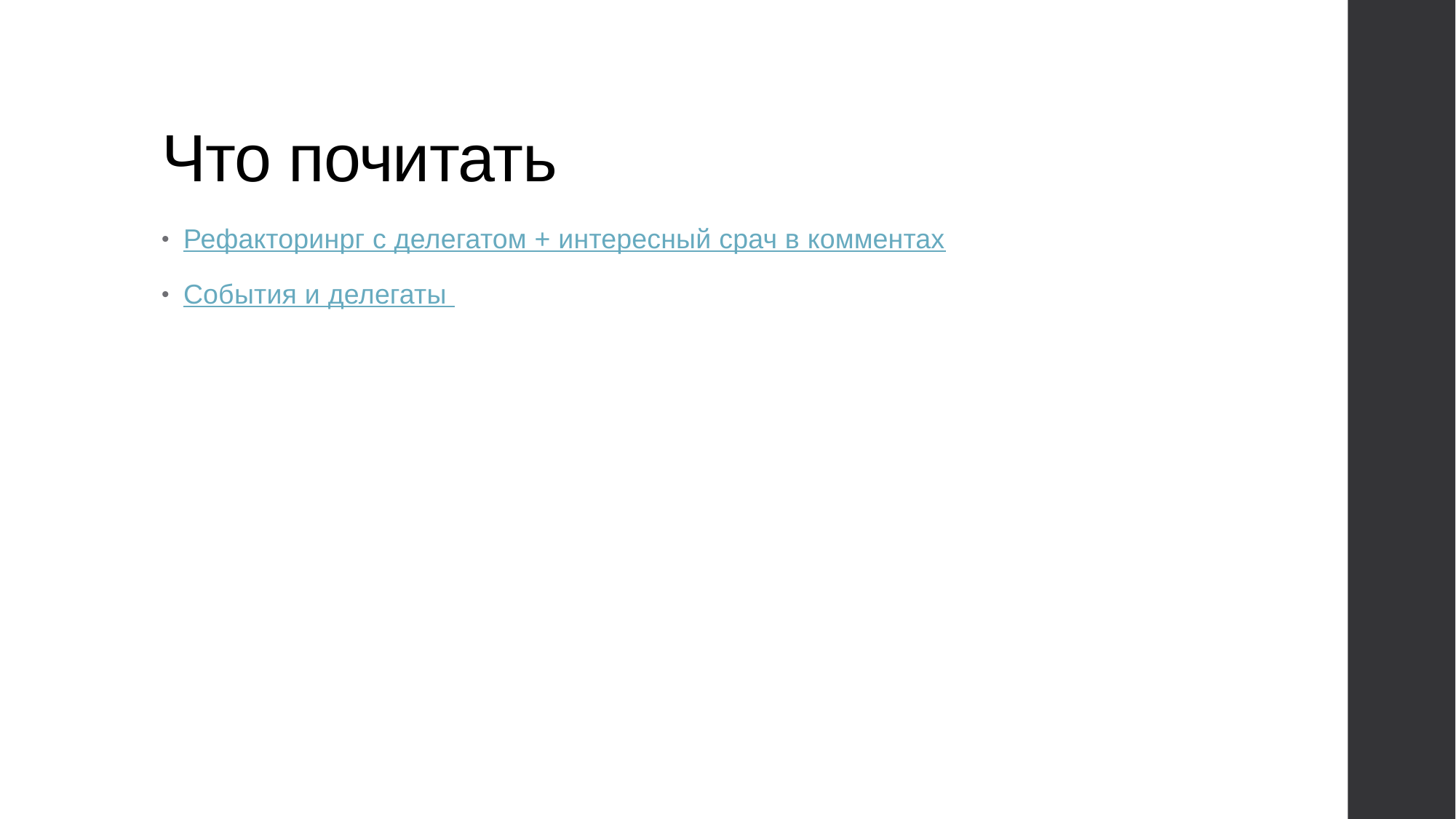

# Что почитать
Рефакторинрг с делегатом + интересный срач в комментах
События и делегаты